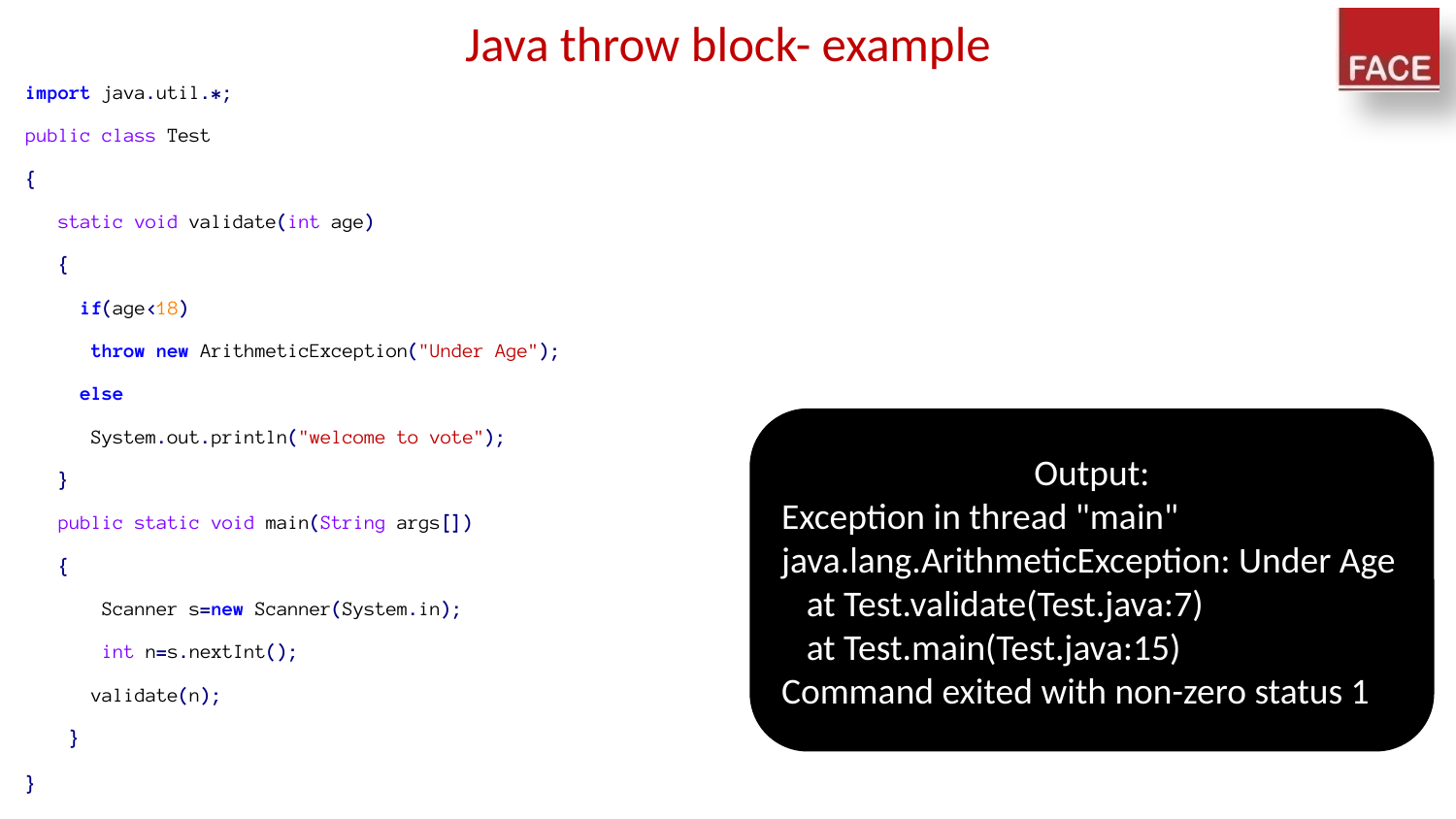

# Java throw block- example
import java.util.*;
public class Test
{
   static void validate(int age)
   {
     if(age<18)
      throw new ArithmeticException("Under Age");
     else
      System.out.println("welcome to vote");
   }
   public static void main(String args[])
   {
       Scanner s=new Scanner(System.in);
       int n=s.nextInt();
      validate(n);
    }
}
Output:
Exception in thread "main" java.lang.ArithmeticException: Under Age
   at Test.validate(Test.java:7)
   at Test.main(Test.java:15)
Command exited with non-zero status 1